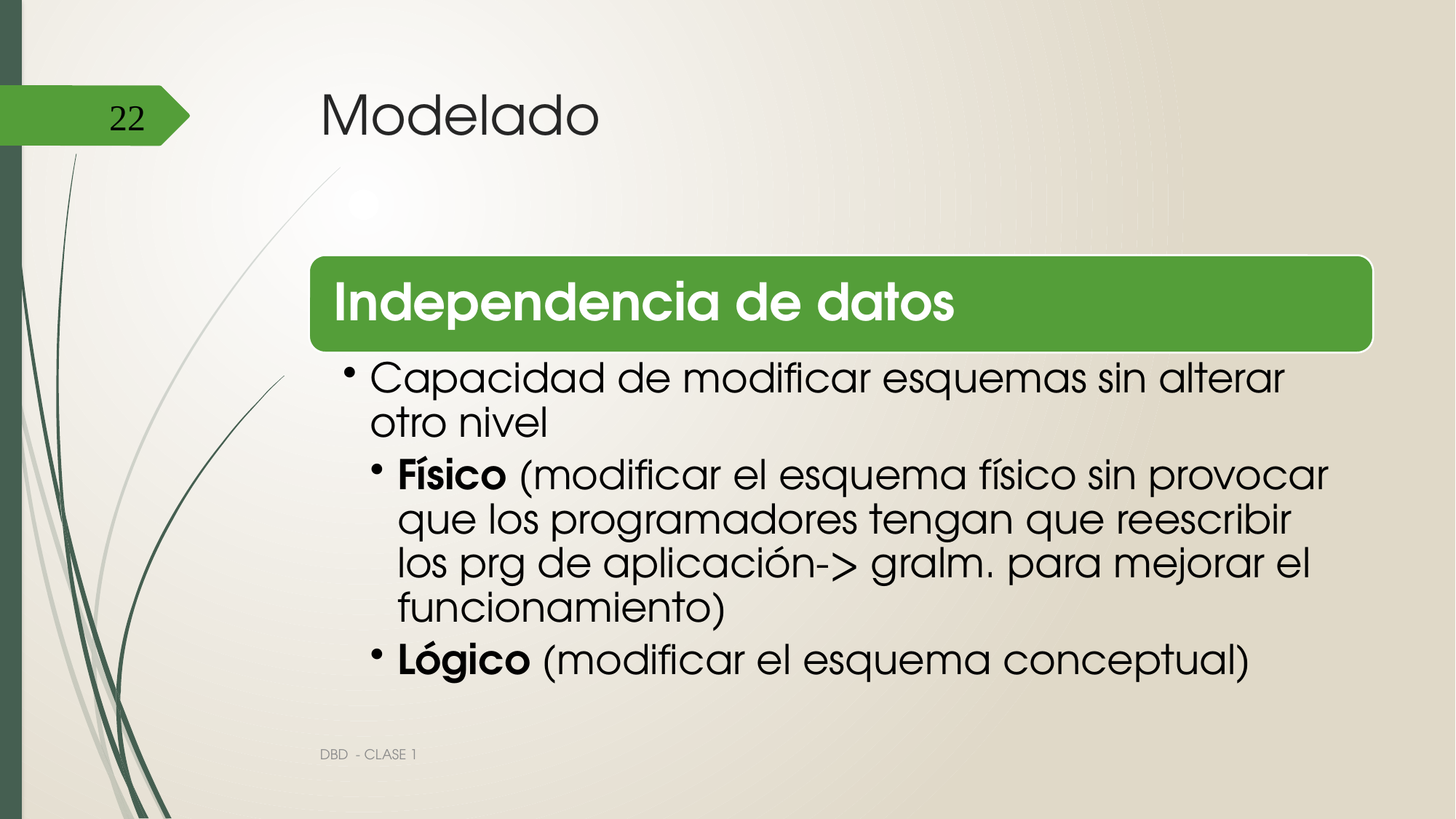

# Modelado
22
Independencia de datos
Capacidad de modificar esquemas sin alterar otro nivel
Físico (modificar el esquema físico sin provocar que los programadores tengan que reescribir los prg de aplicación-> gralm. para mejorar el funcionamiento)
Lógico (modificar el esquema conceptual)
DBD  - CLASE 1